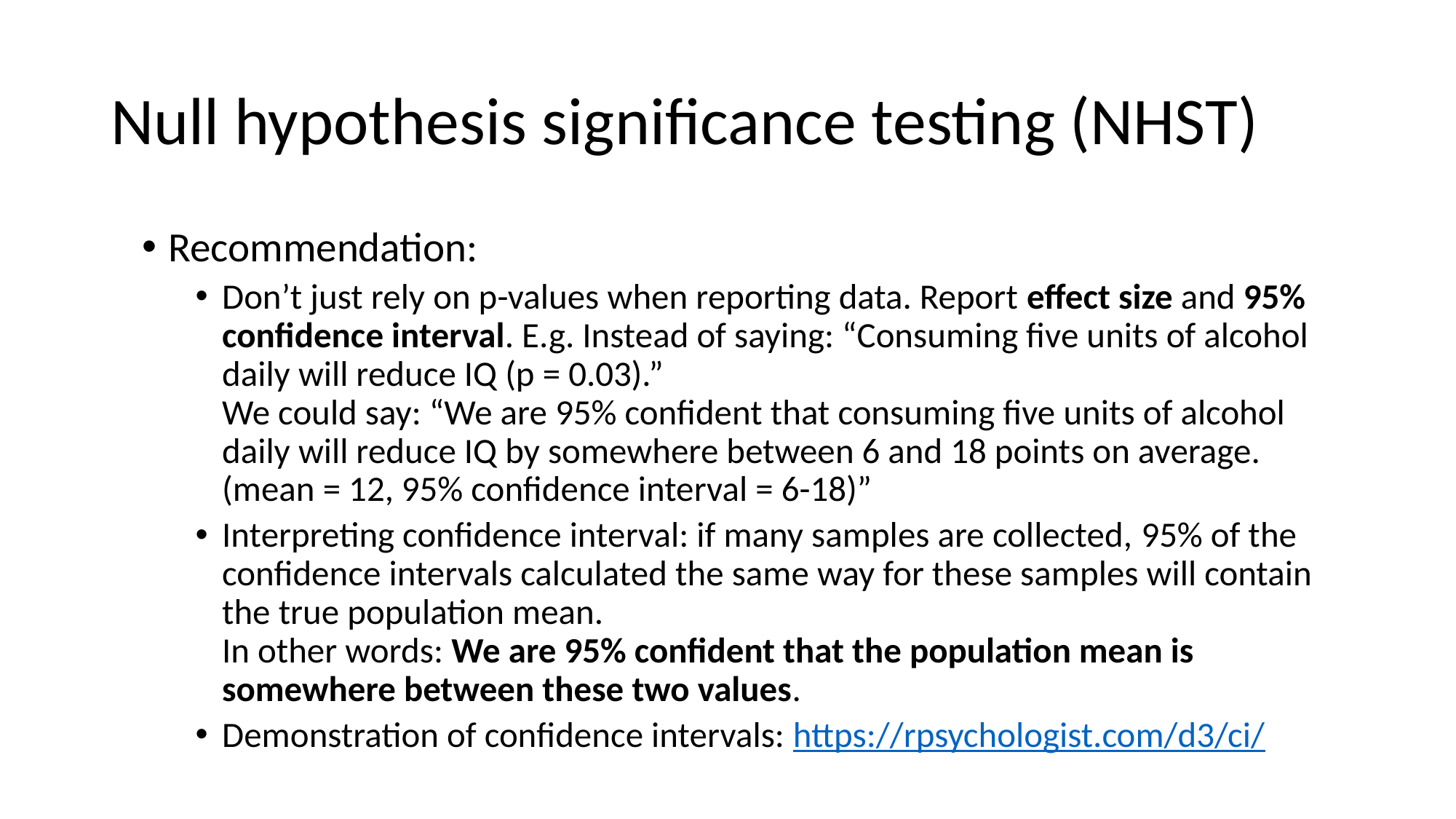

# Null hypothesis significance testing (NHST)
Recommendation:
Don’t just rely on p-values when reporting data. Report effect size and 95% confidence interval. E.g. Instead of saying: “Consuming five units of alcohol daily will reduce IQ (p = 0.03).”
We could say: “We are 95% confident that consuming five units of alcohol daily will reduce IQ by somewhere between 6 and 18 points on average. (mean = 12, 95% confidence interval = 6-18)”
Interpreting confidence interval: if many samples are collected, 95% of the confidence intervals calculated the same way for these samples will contain the true population mean.
In other words: We are 95% confident that the population mean is somewhere between these two values.
Demonstration of confidence intervals: https://rpsychologist.com/d3/ci/